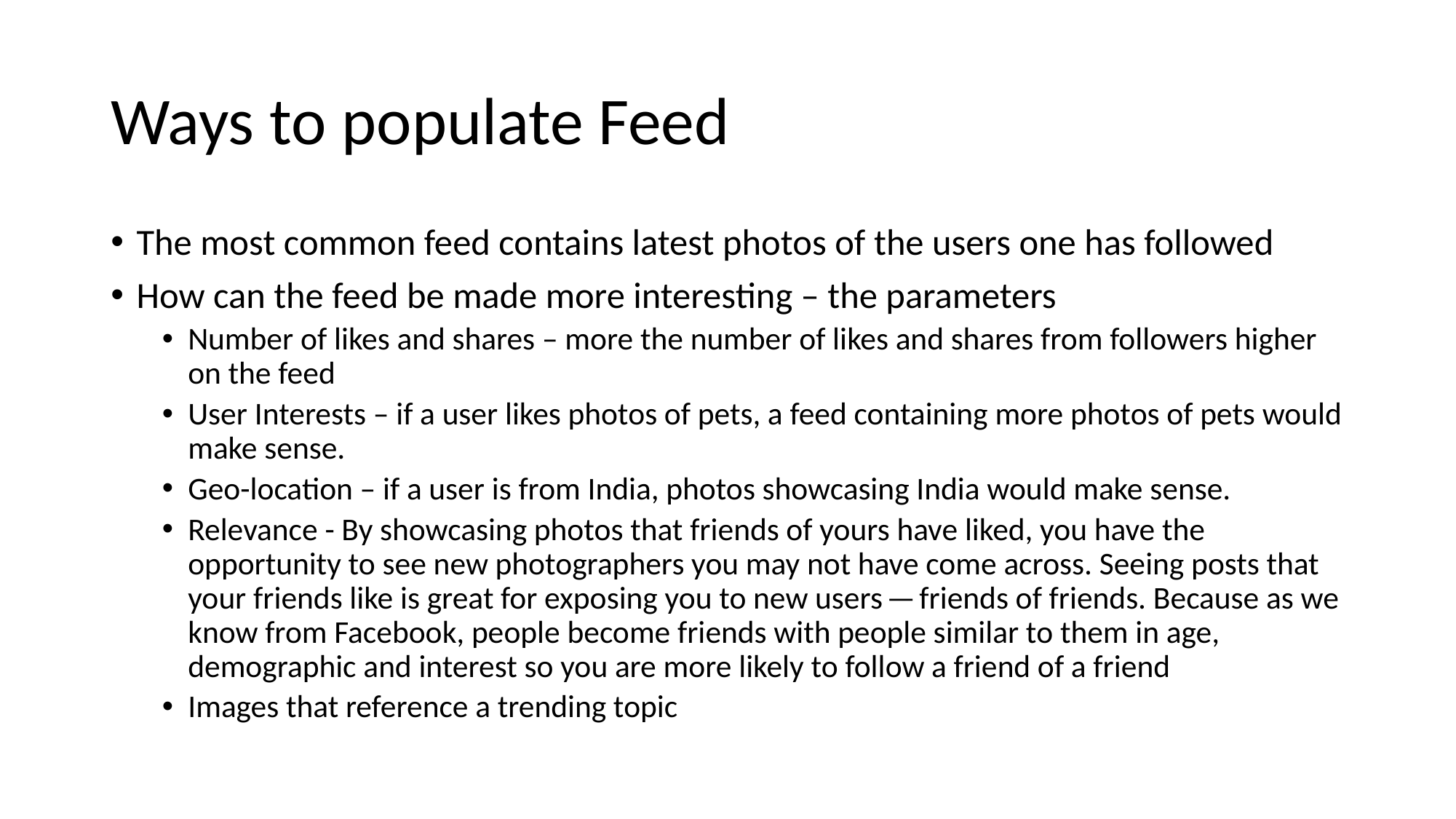

# Ways to populate Feed
The most common feed contains latest photos of the users one has followed
How can the feed be made more interesting – the parameters
Number of likes and shares – more the number of likes and shares from followers higher on the feed
User Interests – if a user likes photos of pets, a feed containing more photos of pets would make sense.
Geo-location – if a user is from India, photos showcasing India would make sense.
Relevance - By showcasing photos that friends of yours have liked, you have the opportunity to see new photographers you may not have come across. Seeing posts that your friends like is great for exposing you to new users — friends of friends. Because as we know from Facebook, people become friends with people similar to them in age, demographic and interest so you are more likely to follow a friend of a friend
Images that reference a trending topic